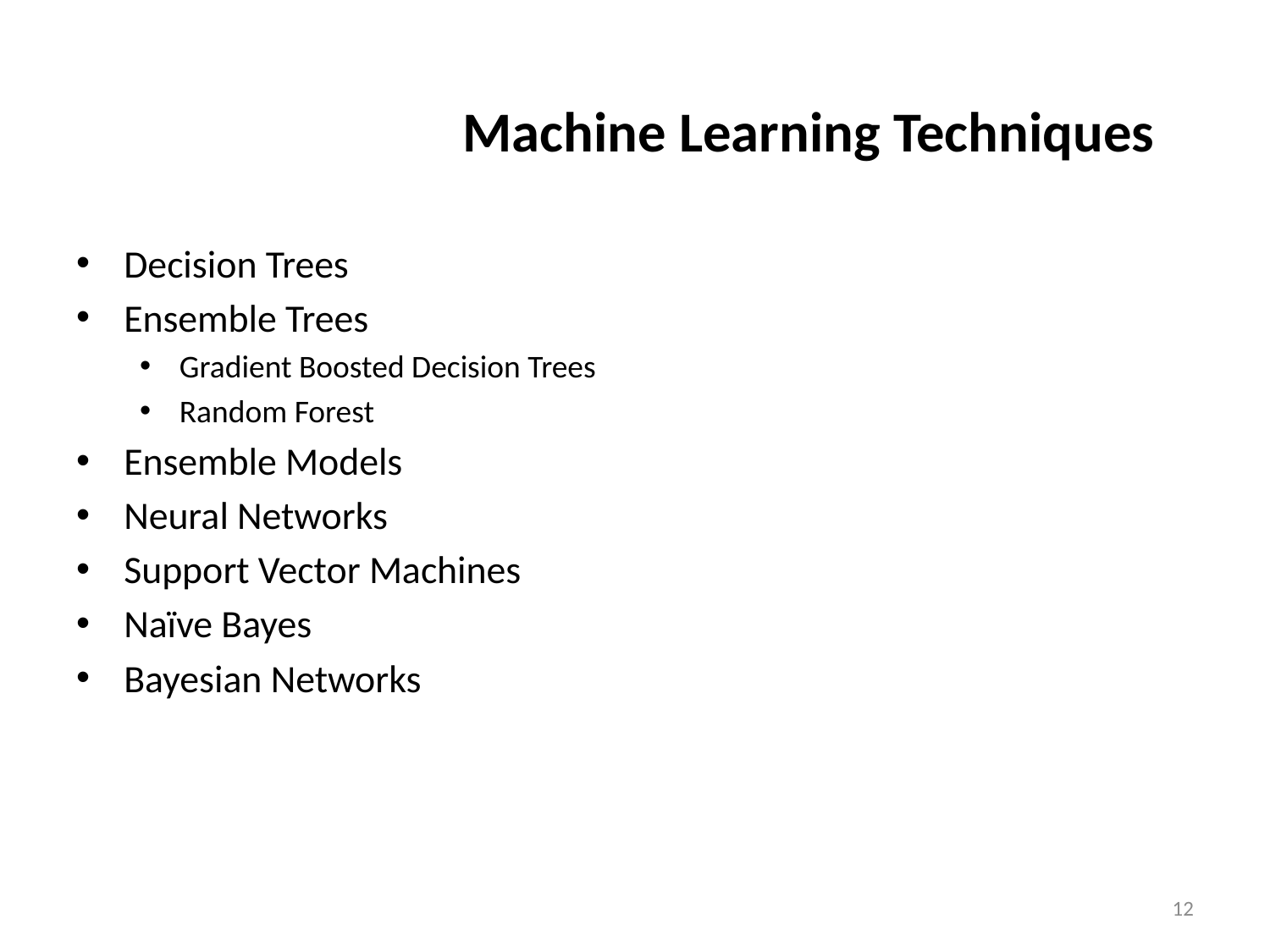

# Machine Learning Techniques
Decision Trees
Ensemble Trees
Gradient Boosted Decision Trees
Random Forest
Ensemble Models
Neural Networks
Support Vector Machines
Naïve Bayes
Bayesian Networks
12